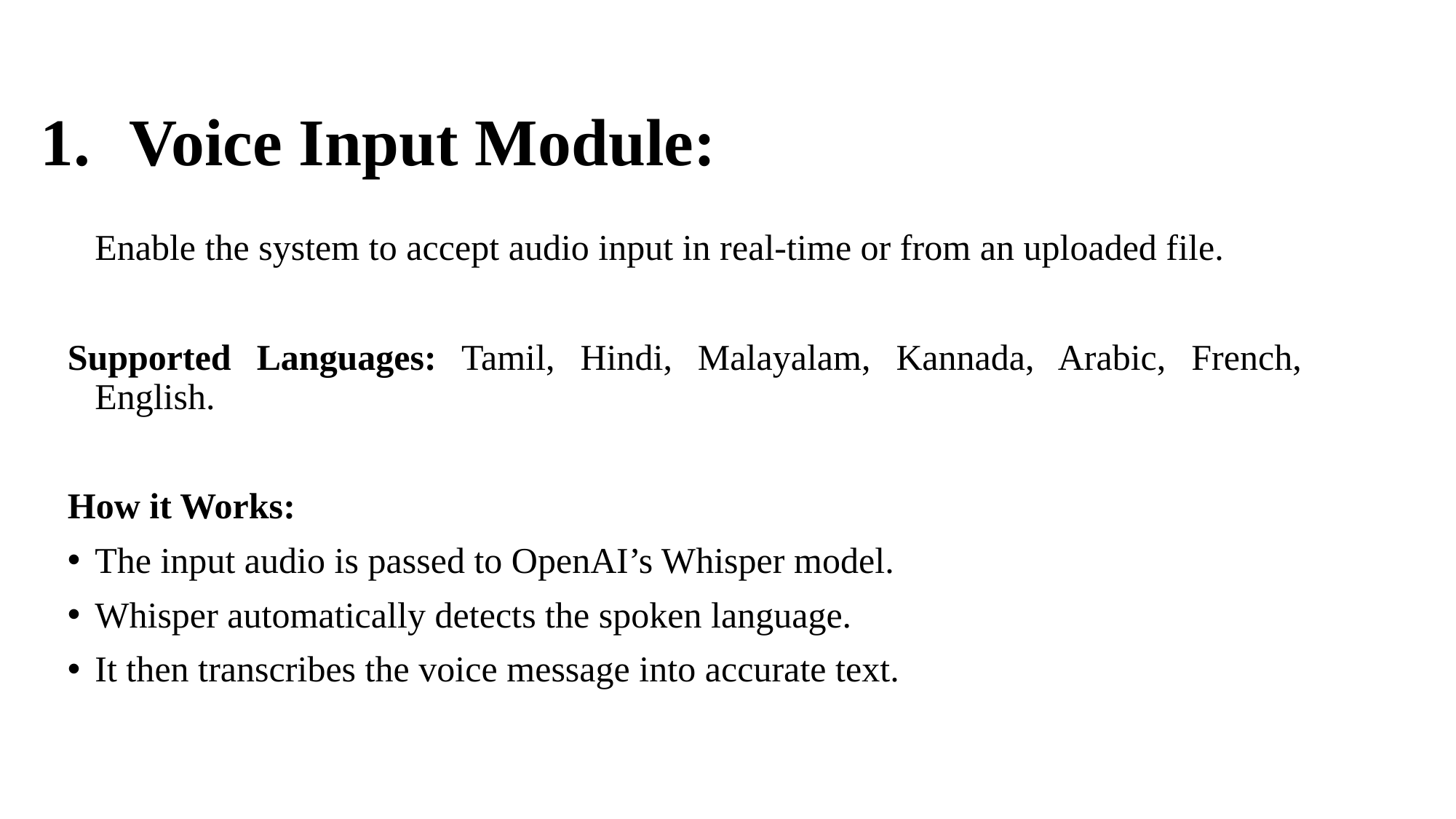

# Voice Input Module:
	Enable the system to accept audio input in real-time or from an uploaded file.

Supported Languages: Tamil, Hindi, Malayalam, Kannada, Arabic, French, English.

How it Works:
The input audio is passed to OpenAI’s Whisper model.
Whisper automatically detects the spoken language.
It then transcribes the voice message into accurate text.